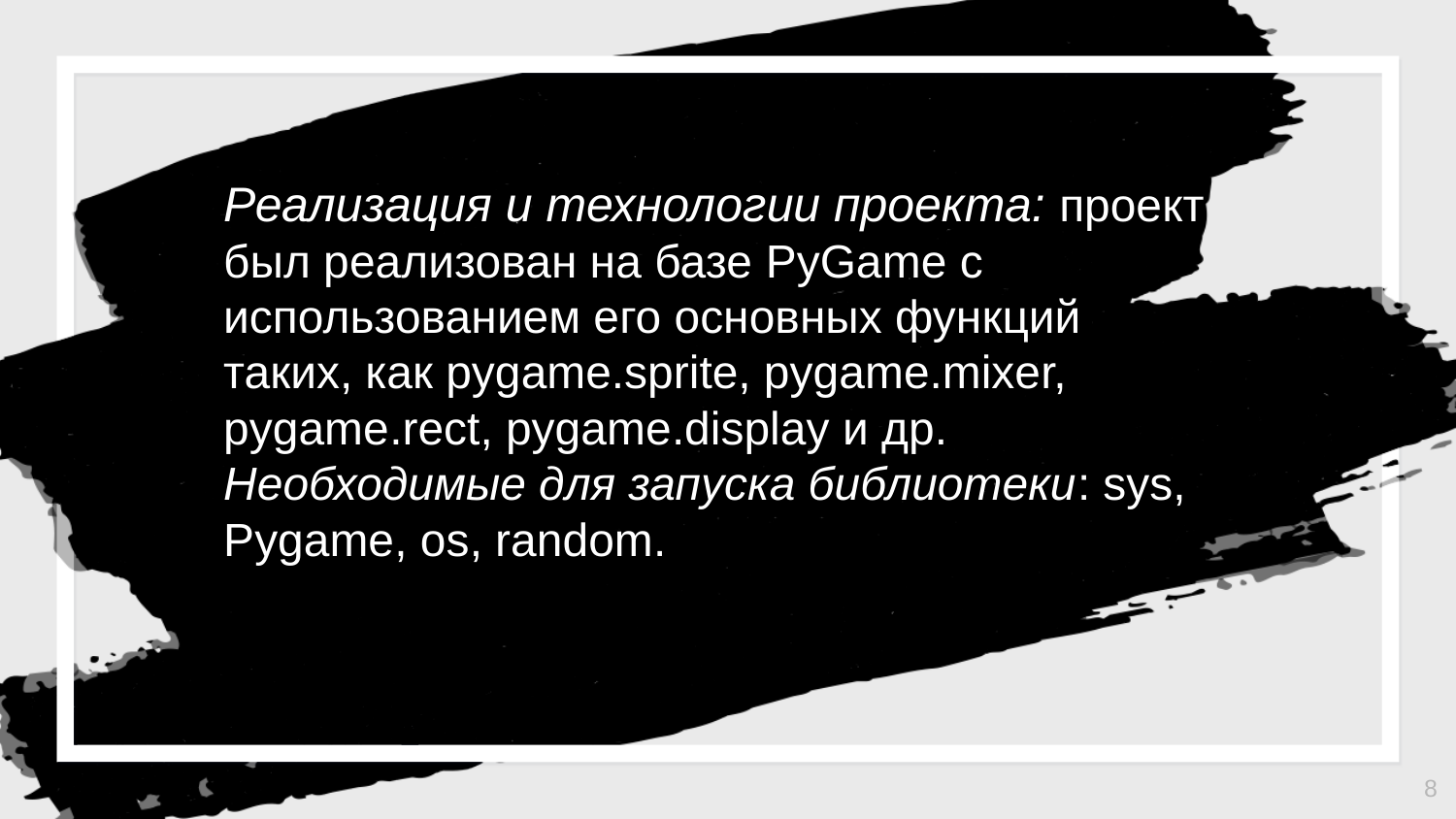

Реализация и технологии проекта: проект был реализован на базе PyGame с использованием его основных функций таких, как pygame.sprite, pygame.mixer, pygame.rect, pygame.display и др.
Необходимые для запуска библиотеки: sys, Pygame, os, random.
8